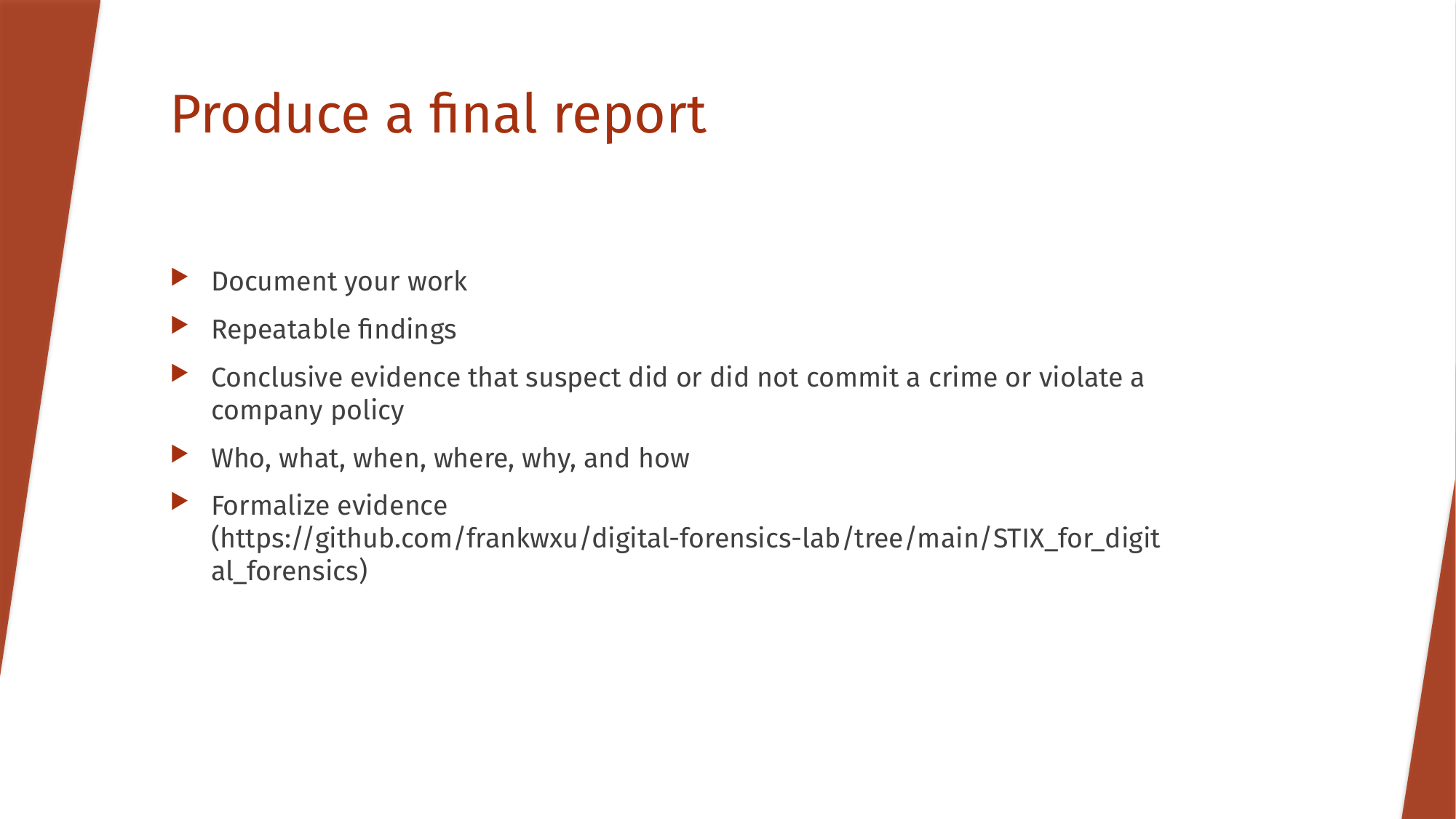

# Produce a final report
Document your work
Repeatable findings
Conclusive evidence that suspect did or did not commit a crime or violate a company policy
Who, what, when, where, why, and how
Formalize evidence (https://github.com/frankwxu/digital-forensics-lab/tree/main/STIX_for_digital_forensics)